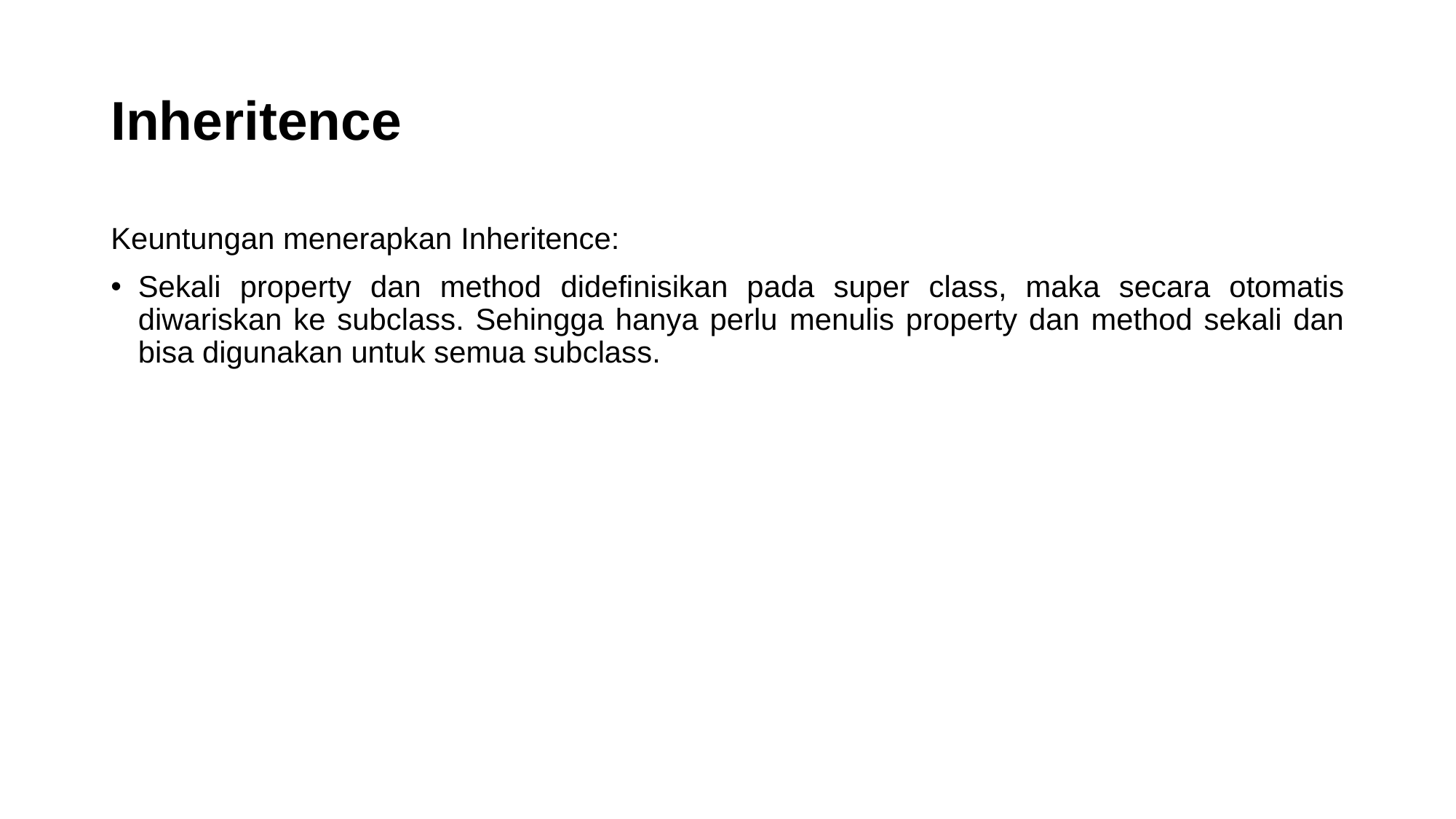

# Inheritence
Keuntungan menerapkan Inheritence:
Sekali property dan method didefinisikan pada super class, maka secara otomatis diwariskan ke subclass. Sehingga hanya perlu menulis property dan method sekali dan bisa digunakan untuk semua subclass.